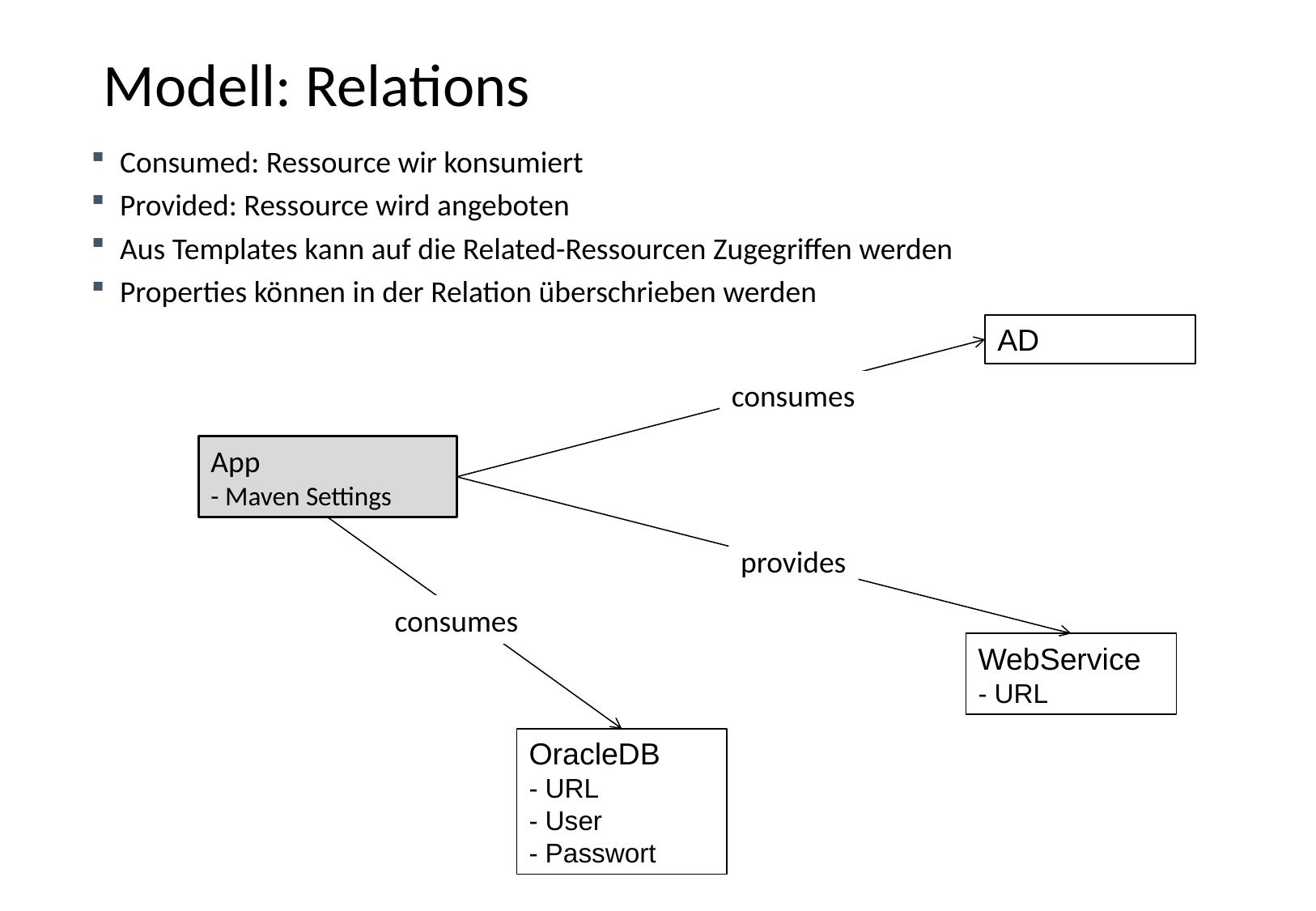

# Modell: Relations
Consumed: Ressource wir konsumiert
Provided: Ressource wird angeboten
Aus Templates kann auf die Related-Ressourcen Zugegriffen werden
Properties können in der Relation überschrieben werden

AD
consumes
App
- Maven Settings
provides
consumes
WebService
- URL
OracleDB
- URL
- User
- Passwort